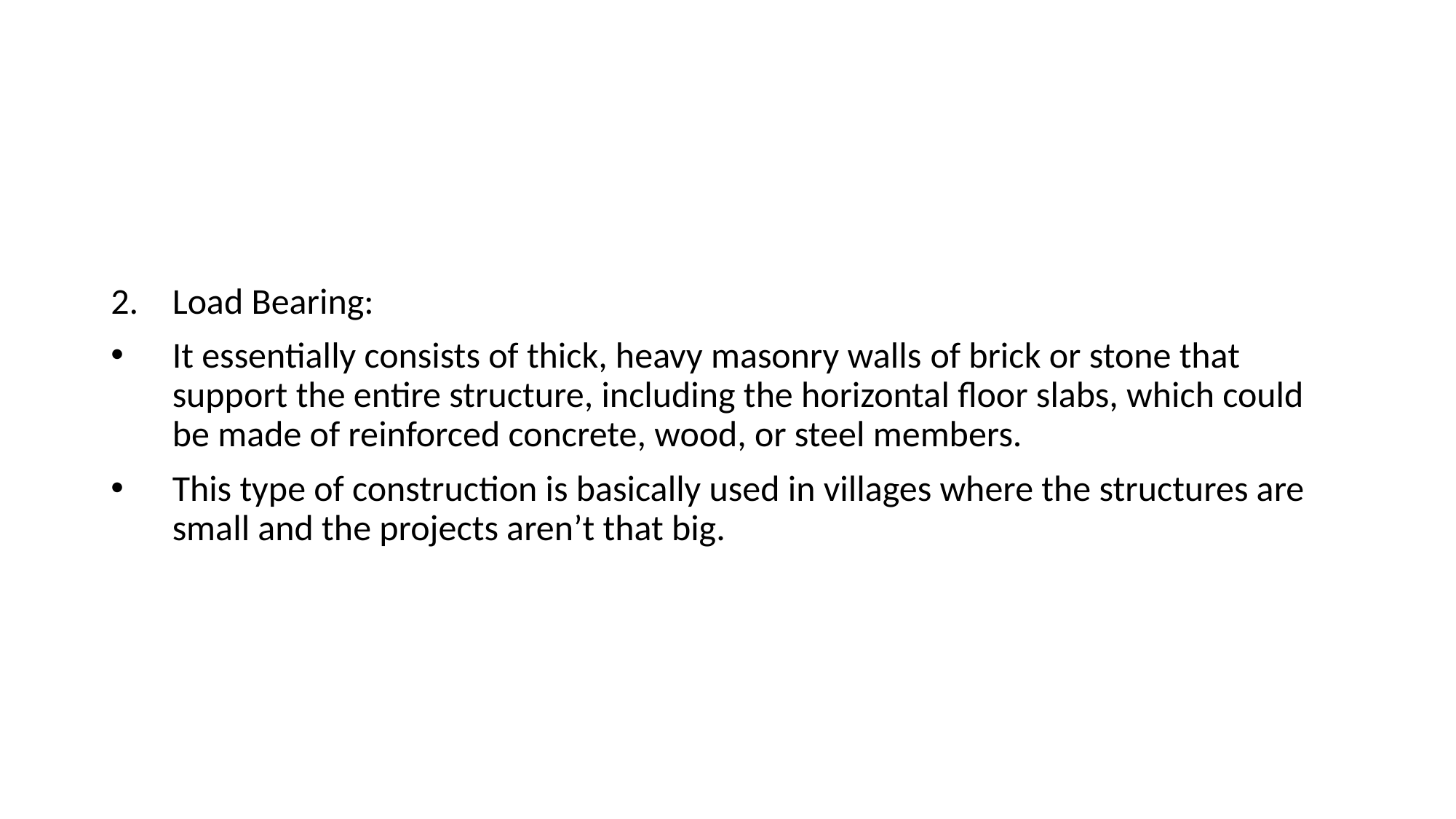

#

Load Bearing:
It essentially consists of thick, heavy masonry walls of brick or stone that support the entire structure, including the horizontal floor slabs, which could be made of reinforced concrete, wood, or steel members.
This type of construction is basically used in villages where the structures are small and the projects aren’t that big.